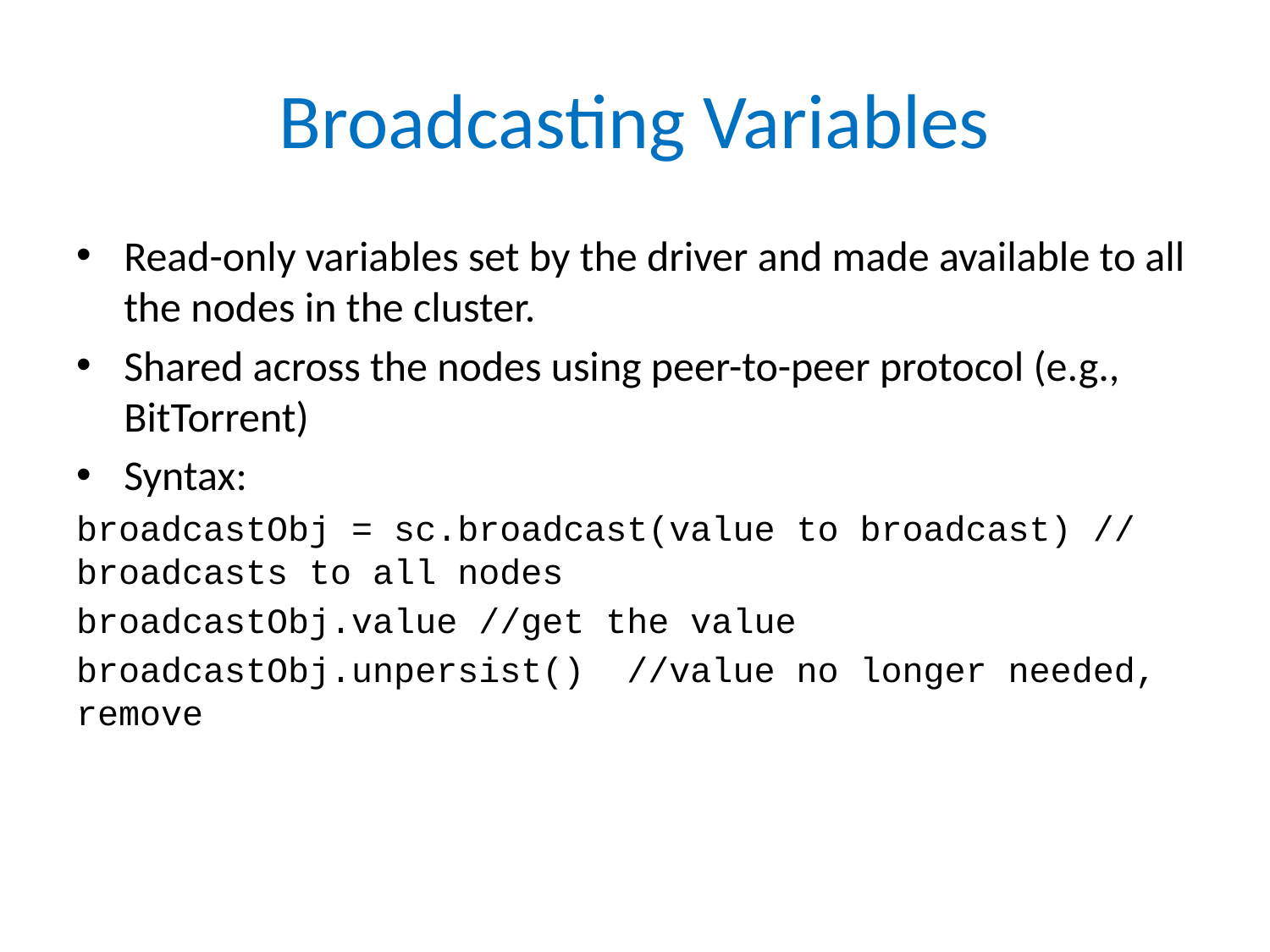

# Broadcasting Variables
Read-only variables set by the driver and made available to all the nodes in the cluster.
Shared across the nodes using peer-to-peer protocol (e.g., BitTorrent)
Syntax:
broadcastObj = sc.broadcast(value to broadcast) // broadcasts to all nodes
broadcastObj.value //get the value
broadcastObj.unpersist()  //value no longer needed, remove